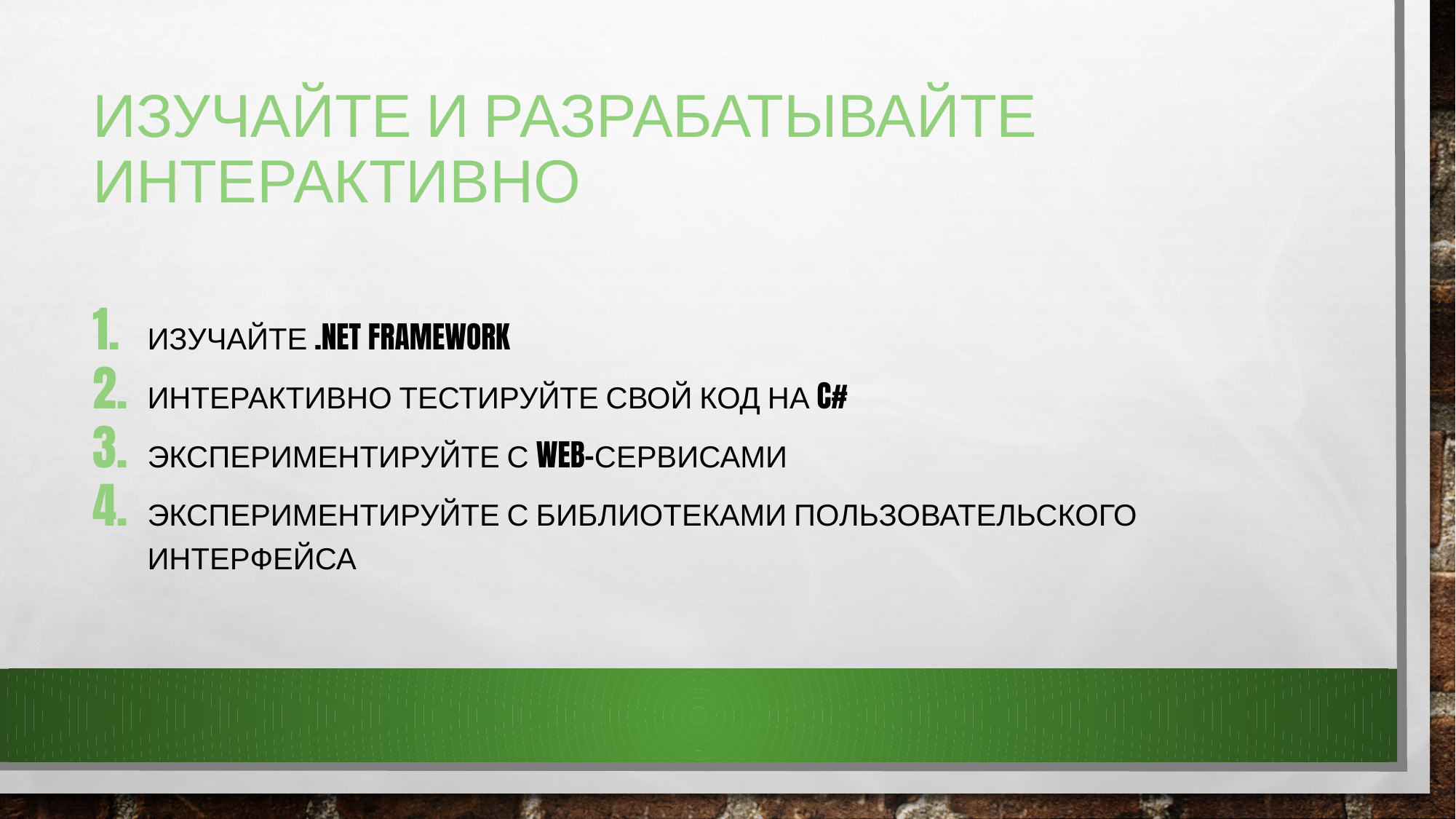

# Изучайте и разрабатывайте интерактивно
Изучайте .net framework
Интерактивно Тестируйте свой код на C#
Экспериментируйте с web-сервисами
Экспериментируйте с библиотеками пользовательского интерфейса